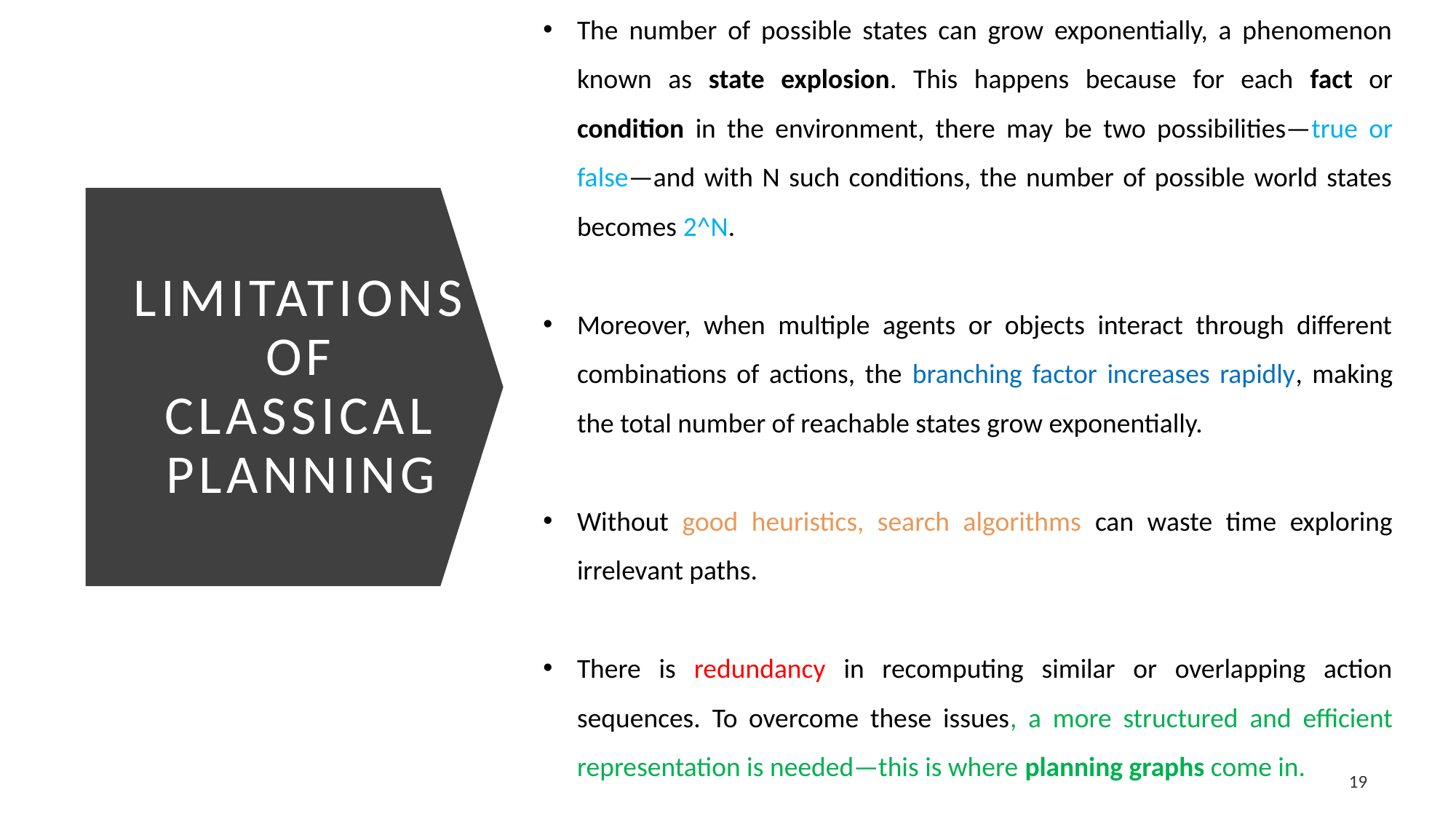

The number of possible states can grow exponentially, a phenomenon known as state explosion. This happens because for each fact or condition in the environment, there may be two possibilities—true or false—and with N such conditions, the number of possible world states becomes 2^N.

Moreover, when multiple agents or objects interact through different combinations of actions, the branching factor increases rapidly, making the total number of reachable states grow exponentially.

Without good heuristics, search algorithms can waste time exploring irrelevant paths.

There is redundancy in recomputing similar or overlapping action sequences. To overcome these issues, a more structured and efficient representation is needed—this is where planning graphs come in.

# LIMITATIONS OF CLASSICAL Planning
19